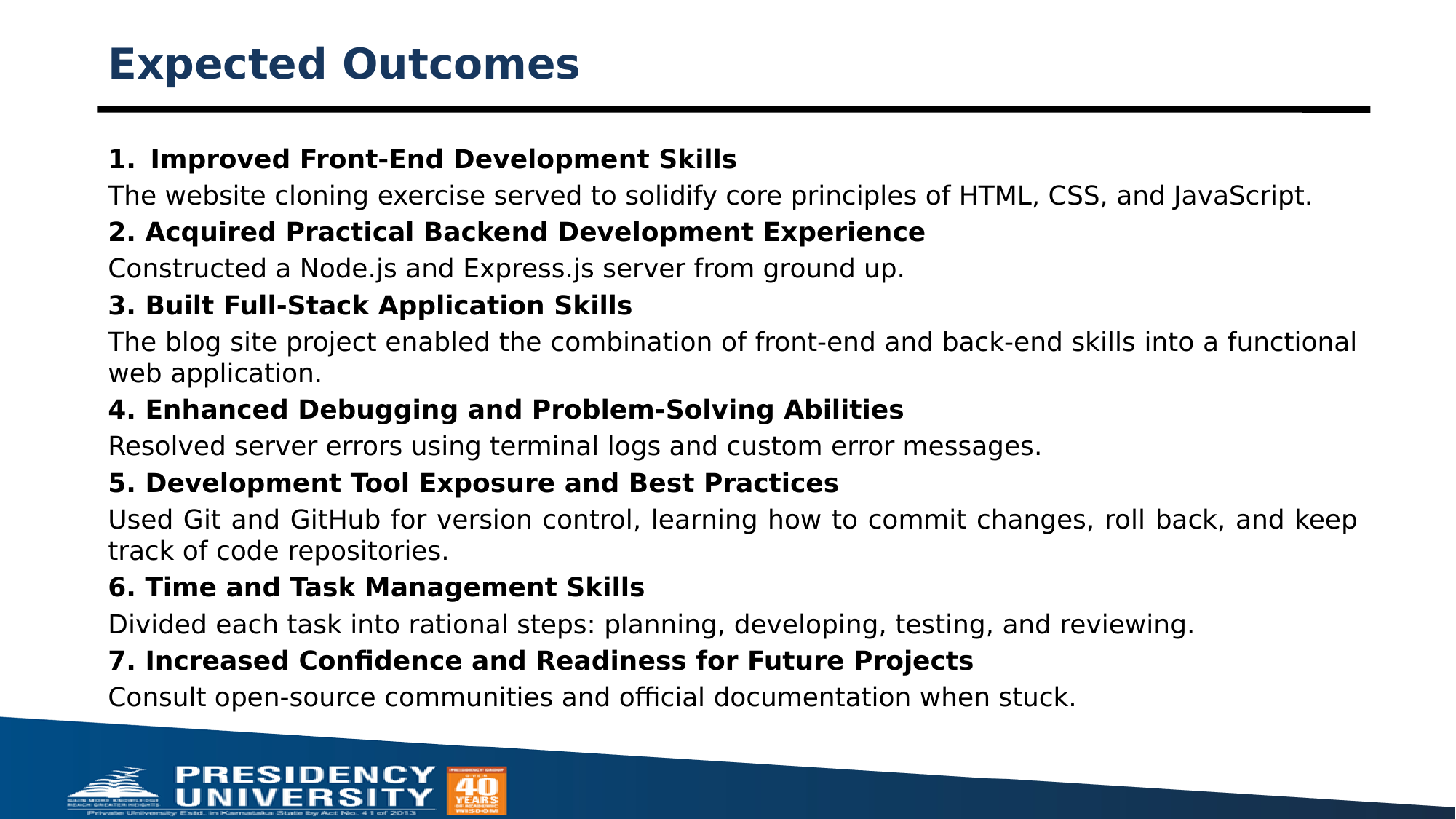

# Expected Outcomes
Improved Front-End Development Skills
The website cloning exercise served to solidify core principles of HTML, CSS, and JavaScript.
2. Acquired Practical Backend Development Experience
Constructed a Node.js and Express.js server from ground up.
3. Built Full-Stack Application Skills
The blog site project enabled the combination of front-end and back-end skills into a functional web application.
4. Enhanced Debugging and Problem-Solving Abilities
Resolved server errors using terminal logs and custom error messages.
5. Development Tool Exposure and Best Practices
Used Git and GitHub for version control, learning how to commit changes, roll back, and keep track of code repositories.
6. Time and Task Management Skills
Divided each task into rational steps: planning, developing, testing, and reviewing.
7. Increased Confidence and Readiness for Future Projects
Consult open-source communities and official documentation when stuck.